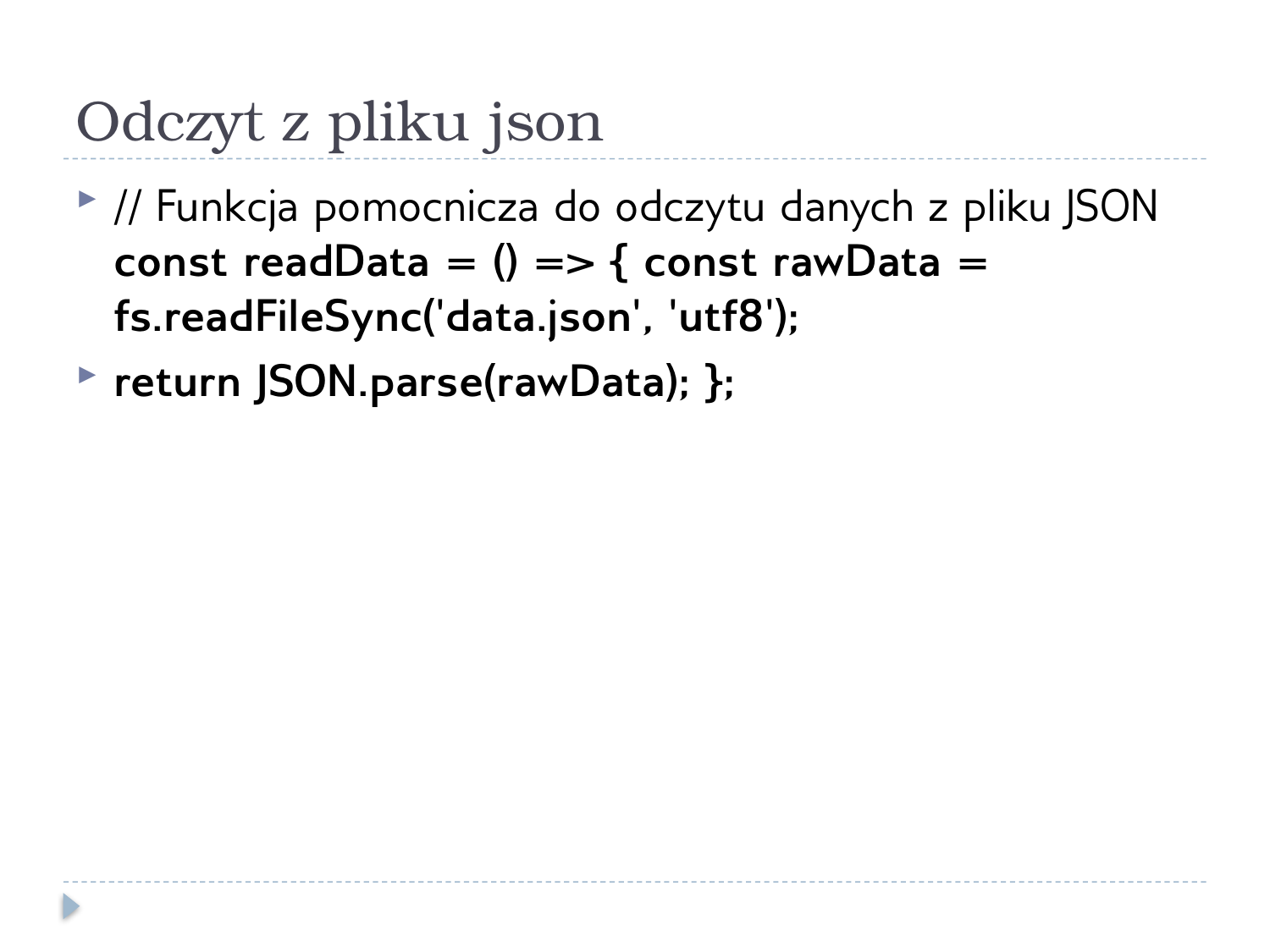

# Odczyt z pliku json
// Funkcja pomocnicza do odczytu danych z pliku JSON const readData = () => { const rawData = fs.readFileSync('data.json', 'utf8');
return JSON.parse(rawData); };